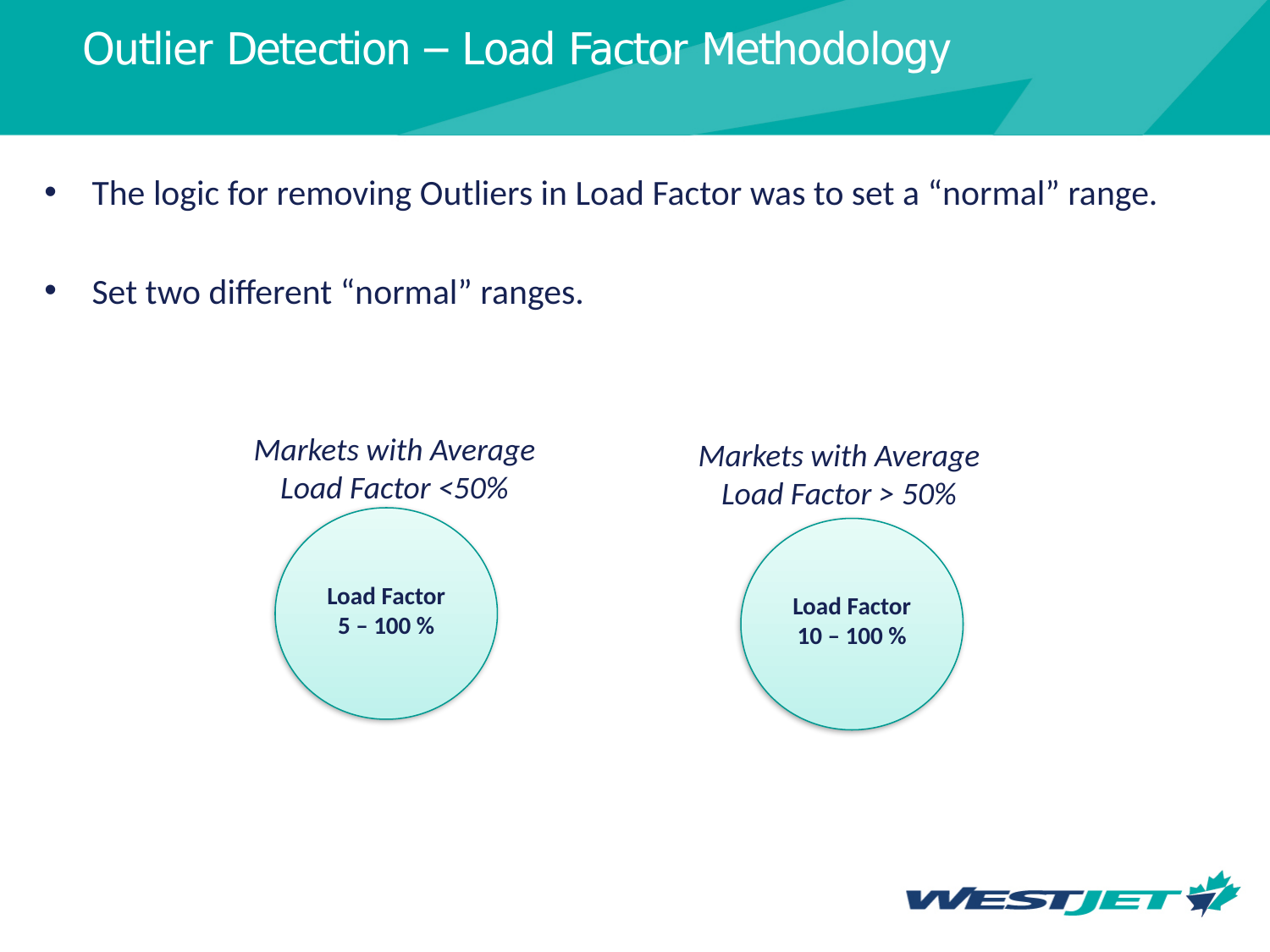

# Outlier Detection – Load Factor Methodology

The logic for removing Outliers in Load Factor was to set a “normal” range.

Set two different “normal” ranges.
Markets with Average Load Factor <50%
Markets with Average Load Factor > 50%

Load Factor
5 – 100 %

Load Factor
10 – 100 %